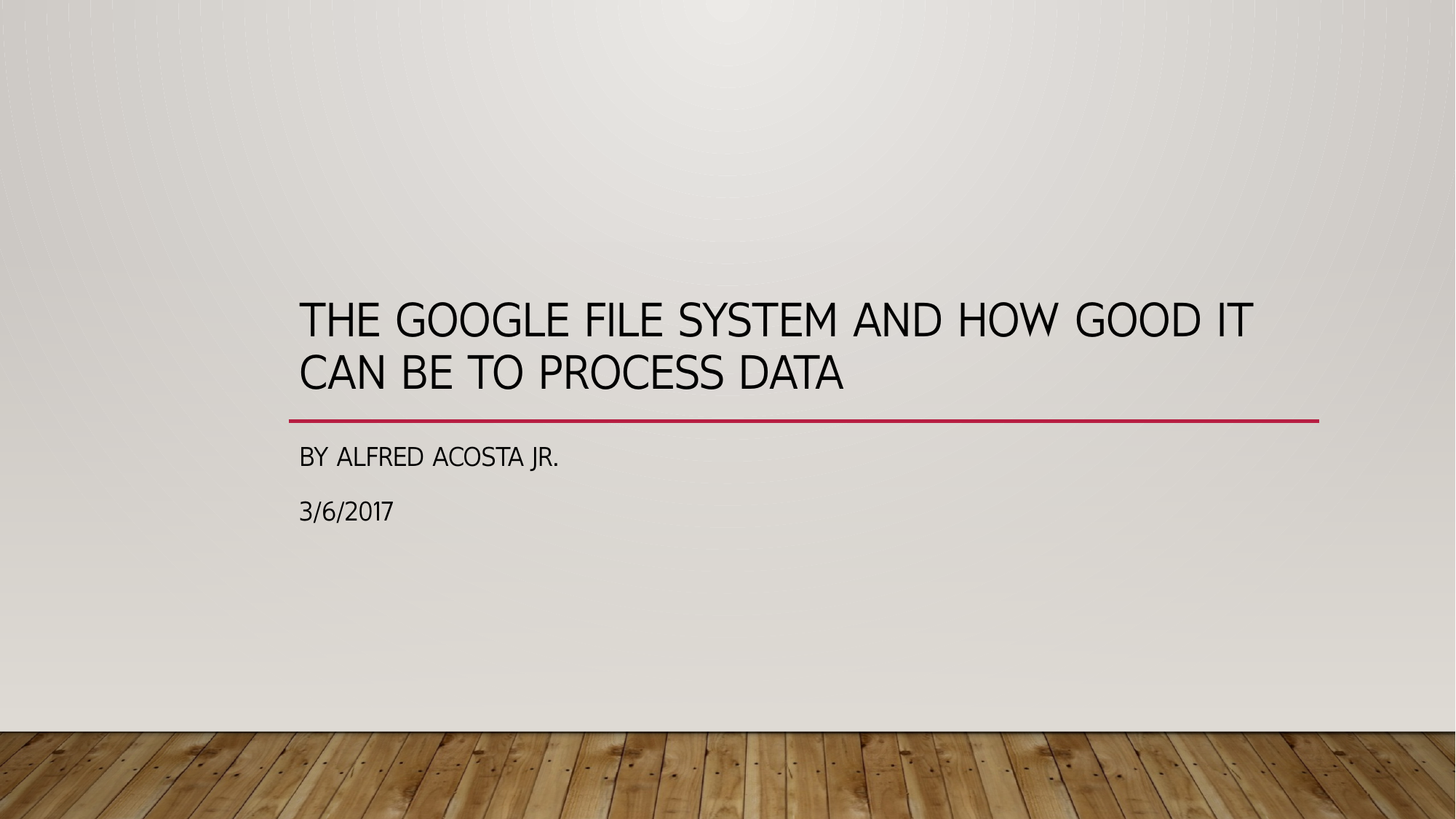

# The google file system and how good it can be to process data
By Alfred Acosta jr.
3/6/2017